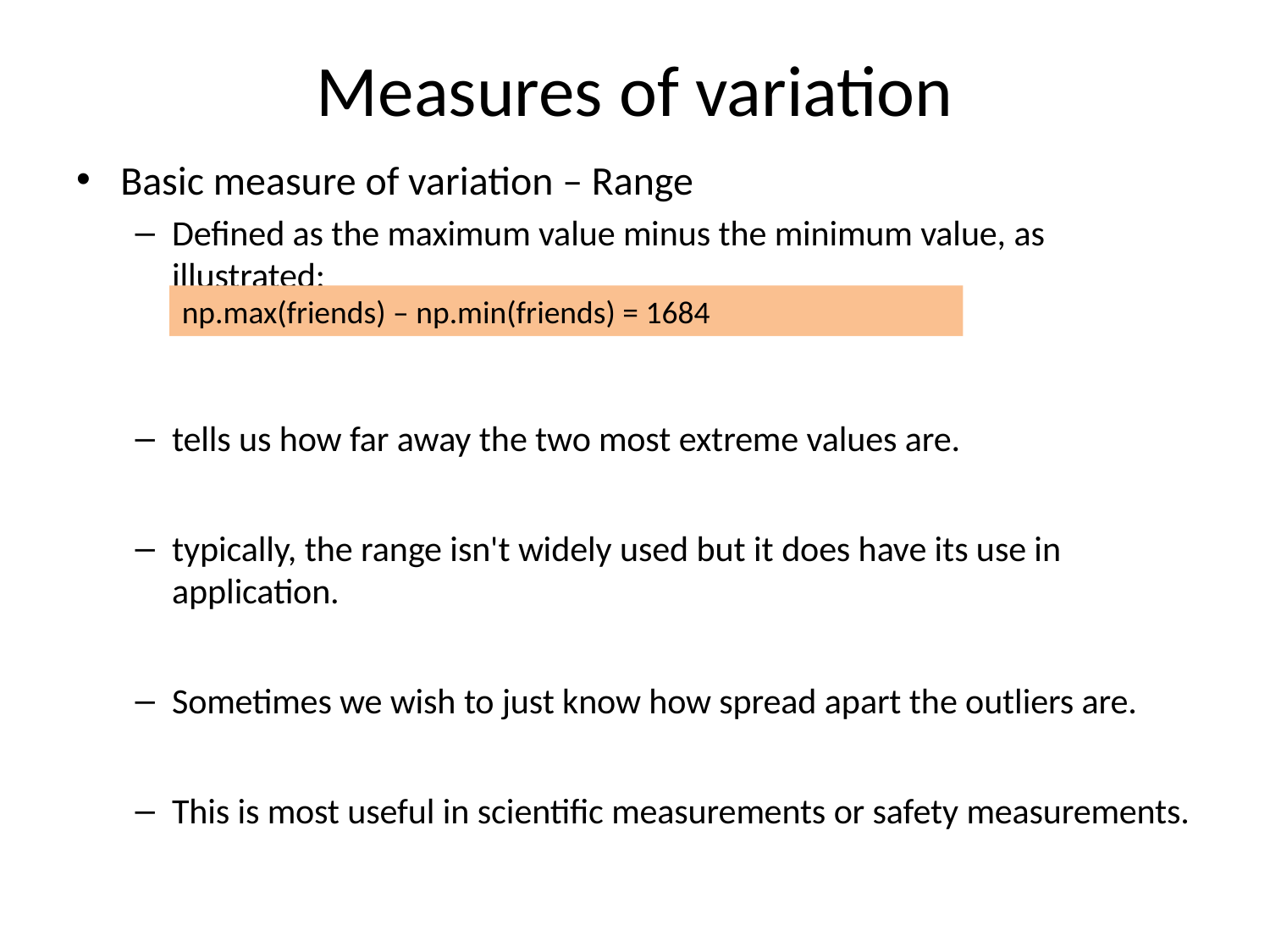

# Measures of variation
Basic measure of variation – Range
Defined as the maximum value minus the minimum value, as illustrated:

tells us how far away the two most extreme values are.

typically, the range isn't widely used but it does have its use in application.

Sometimes we wish to just know how spread apart the outliers are.

This is most useful in scientific measurements or safety measurements.
np.max(friends) – np.min(friends) = 1684